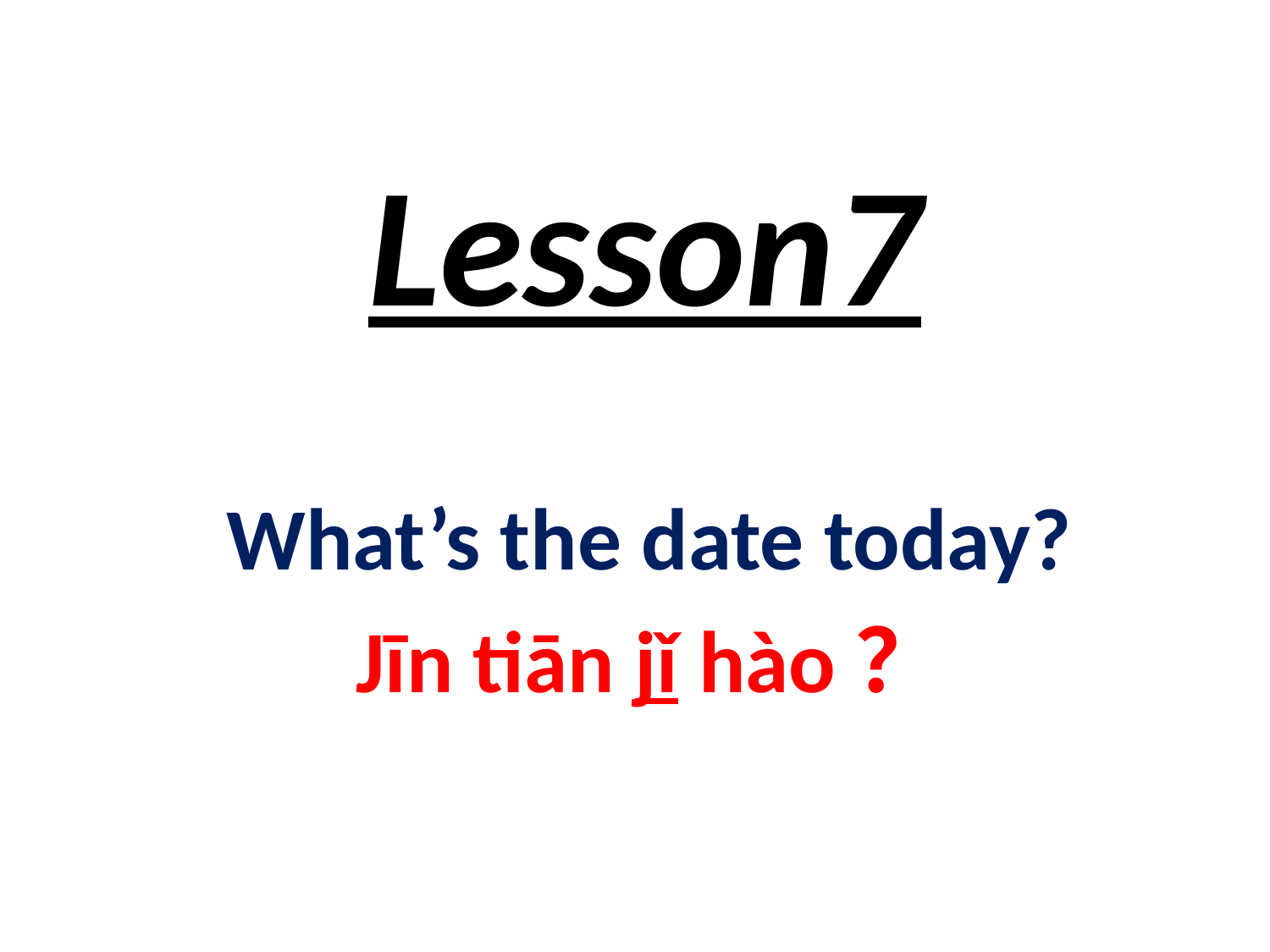

# Lesson7
What’s the date today?
Jīn tiān jǐ hào？